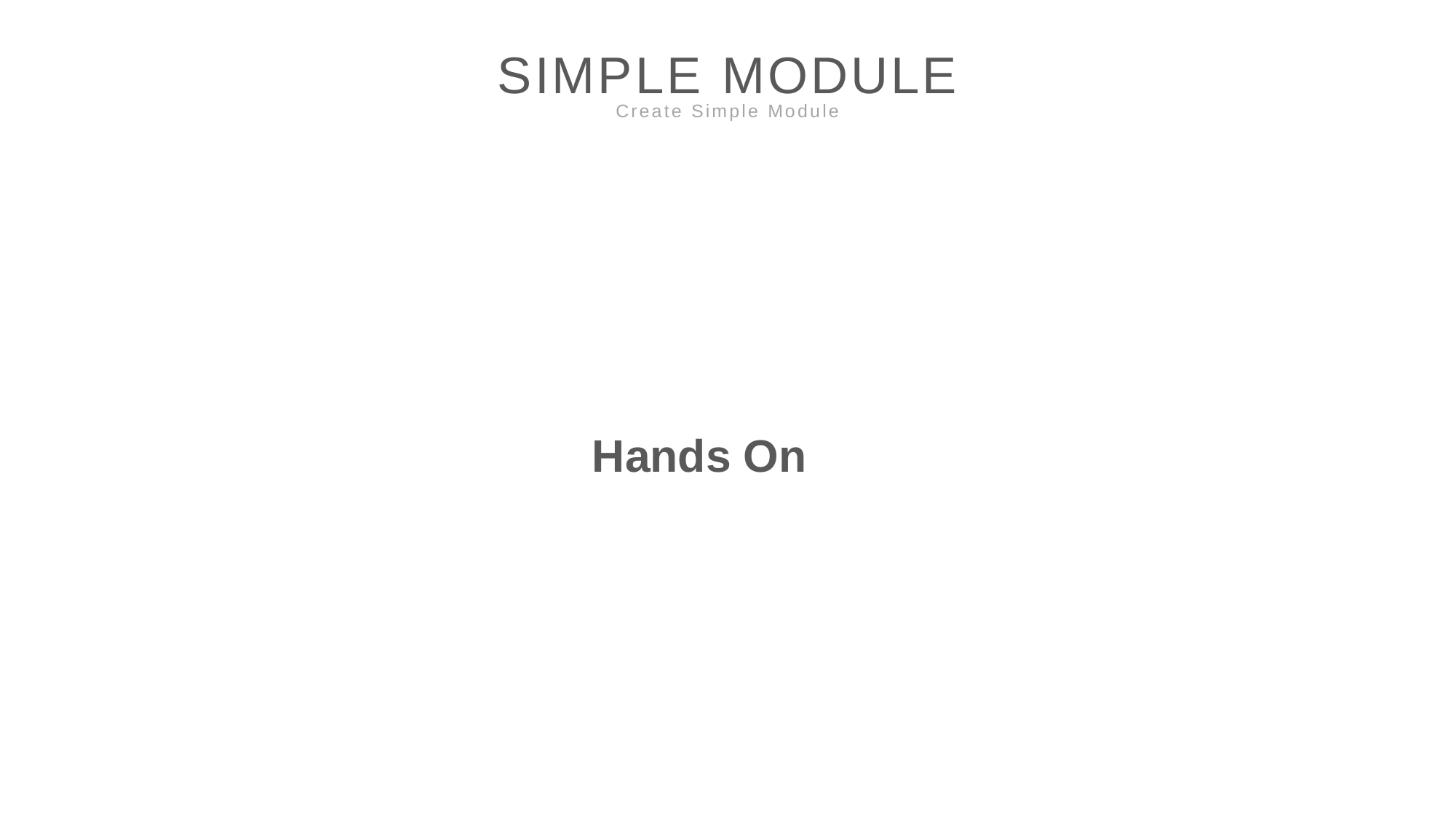

SIMPLE MODULE
Create Simple Module
Hands On